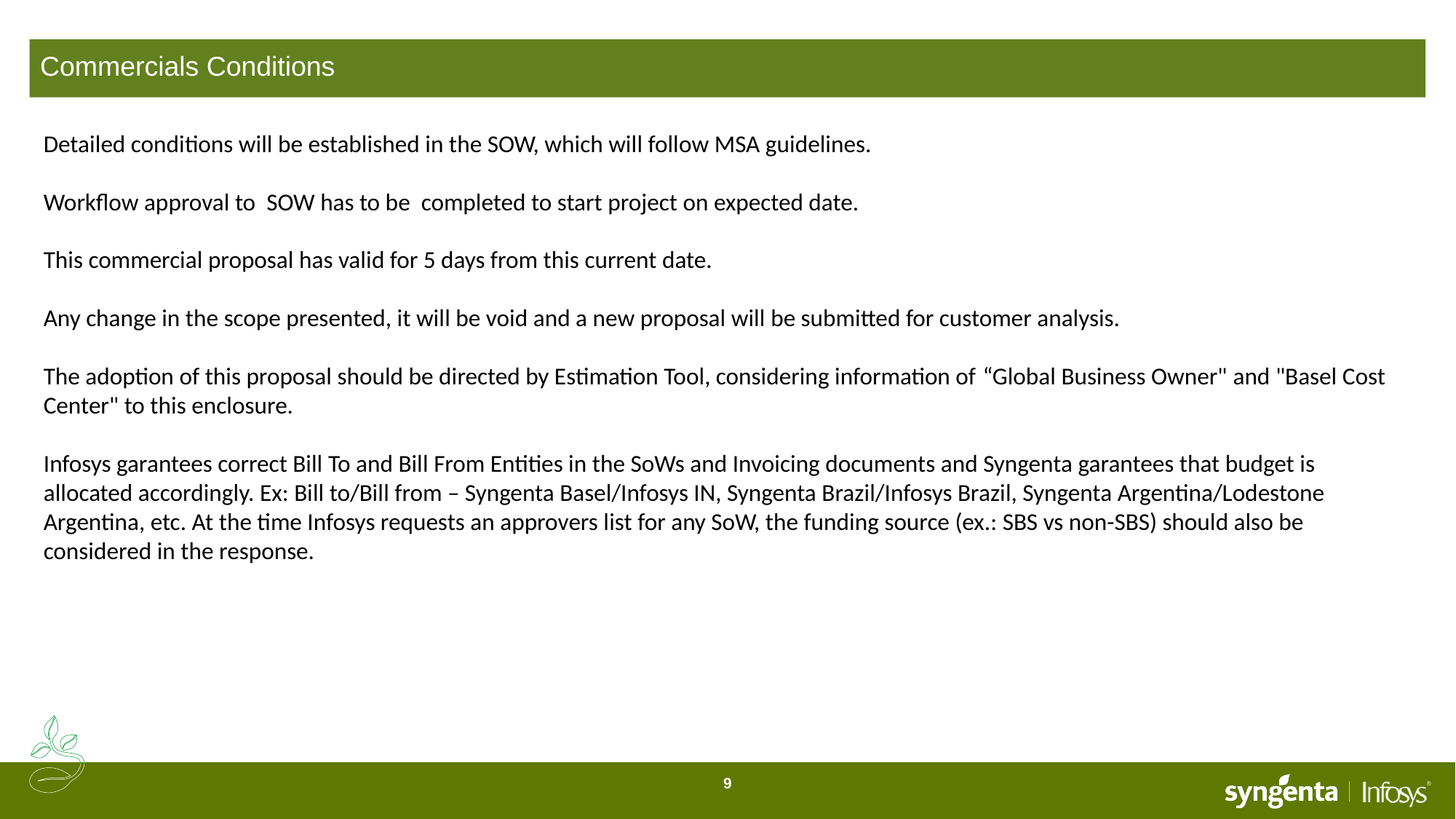

Commercials Conditions
Detailed conditions will be established in the SOW, which will follow MSA guidelines.

Workflow approval to  SOW has to be  completed to start project on expected date.

This commercial proposal has valid for 5 days from this current date.

Any change in the scope presented, it will be void and a new proposal will be submitted for customer analysis.

The adoption of this proposal should be directed by Estimation Tool, considering information of “Global Business Owner" and "Basel Cost Center" to this enclosure.

Infosys garantees correct Bill To and Bill From Entities in the SoWs and Invoicing documents and Syngenta garantees that budget is allocated accordingly. Ex: Bill to/Bill from – Syngenta Basel/Infosys IN, Syngenta Brazil/Infosys Brazil, Syngenta Argentina/Lodestone Argentina, etc. At the time Infosys requests an approvers list for any SoW, the funding source (ex.: SBS vs non-SBS) should also be considered in the response.